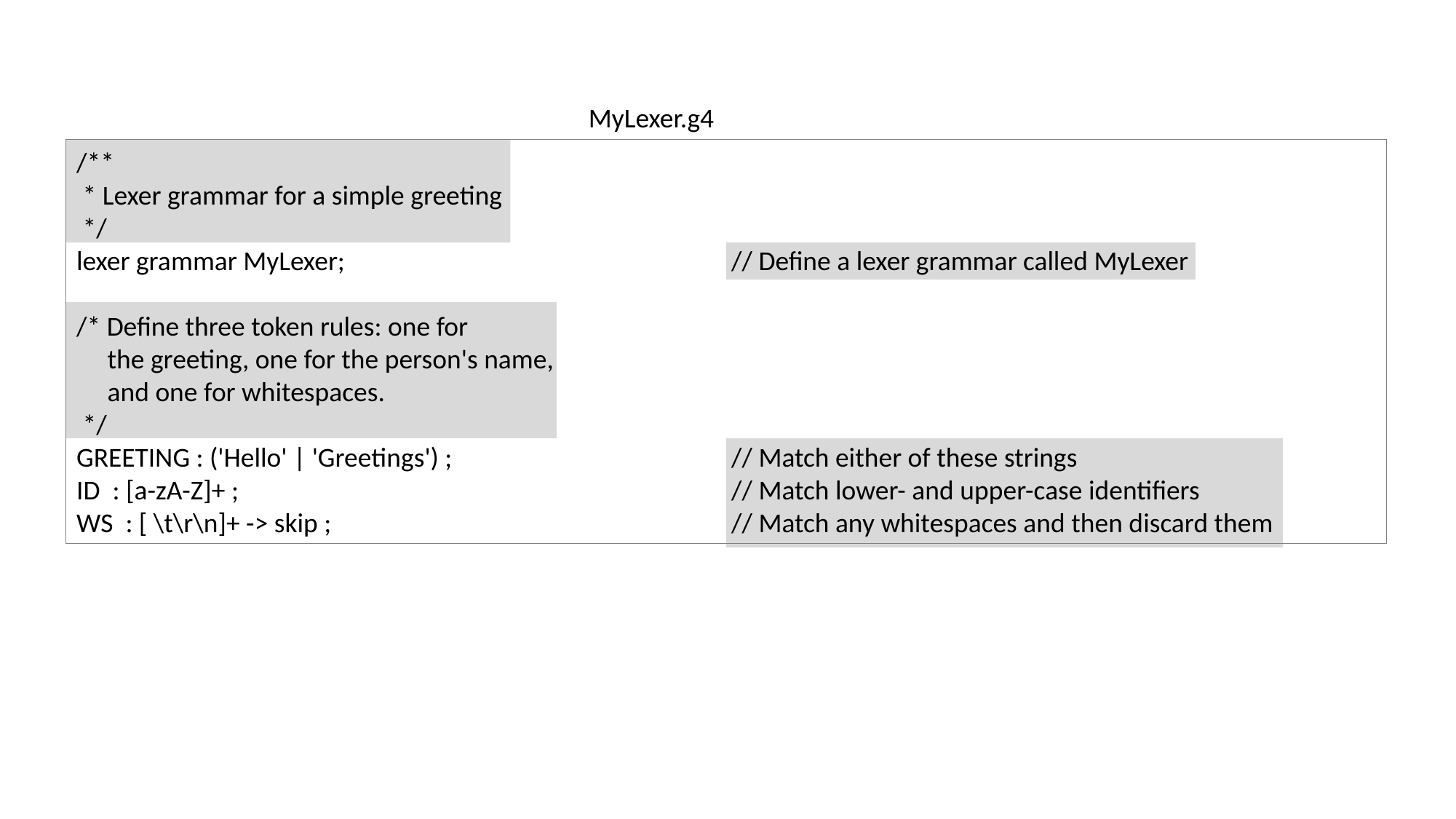

MyLexer.g4

/**
 * Lexer grammar for a simple greeting
 */
lexer grammar MyLexer;    				// Define a lexer grammar called MyLexer

/* Define three token rules: one for
     the greeting, one for the person's name,
     and one for whitespaces.
 */
GREETING : ('Hello' | 'Greetings') ;			// Match either of these strings
ID  : [a-zA-Z]+ ;					// Match lower- and upper-case identifiers
WS  : [ \t\r\n]+ -> skip ;  				// Match any whitespaces and then discard them